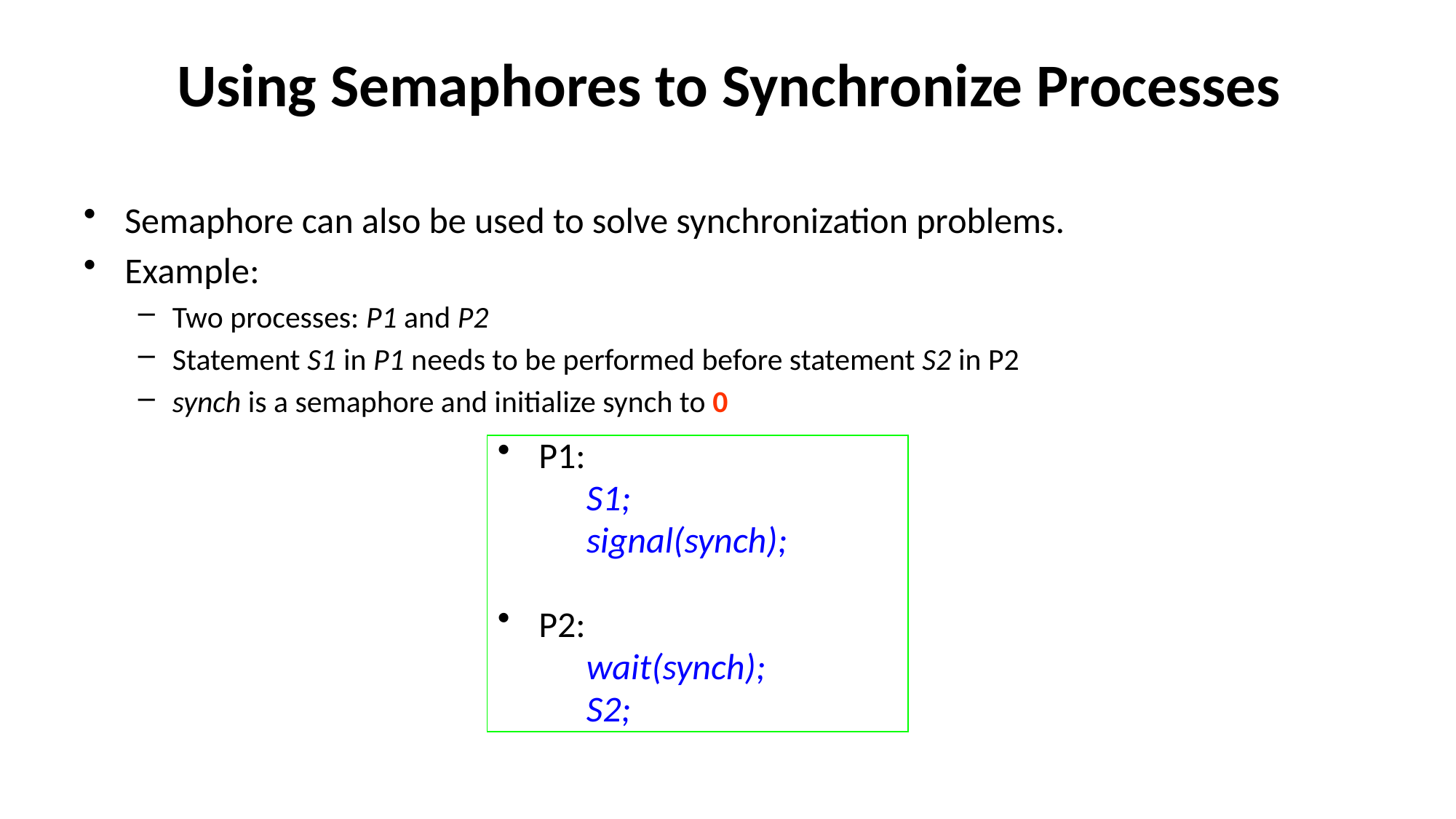

# Using Semaphores to Synchronize Processes
Semaphore can also be used to solve synchronization problems.
Example:
Two processes: P1 and P2
Statement S1 in P1 needs to be performed before statement S2 in P2
synch is a semaphore and initialize synch to 0
P1:
	S1;
	signal(synch);

P2:
	wait(synch);
	S2;